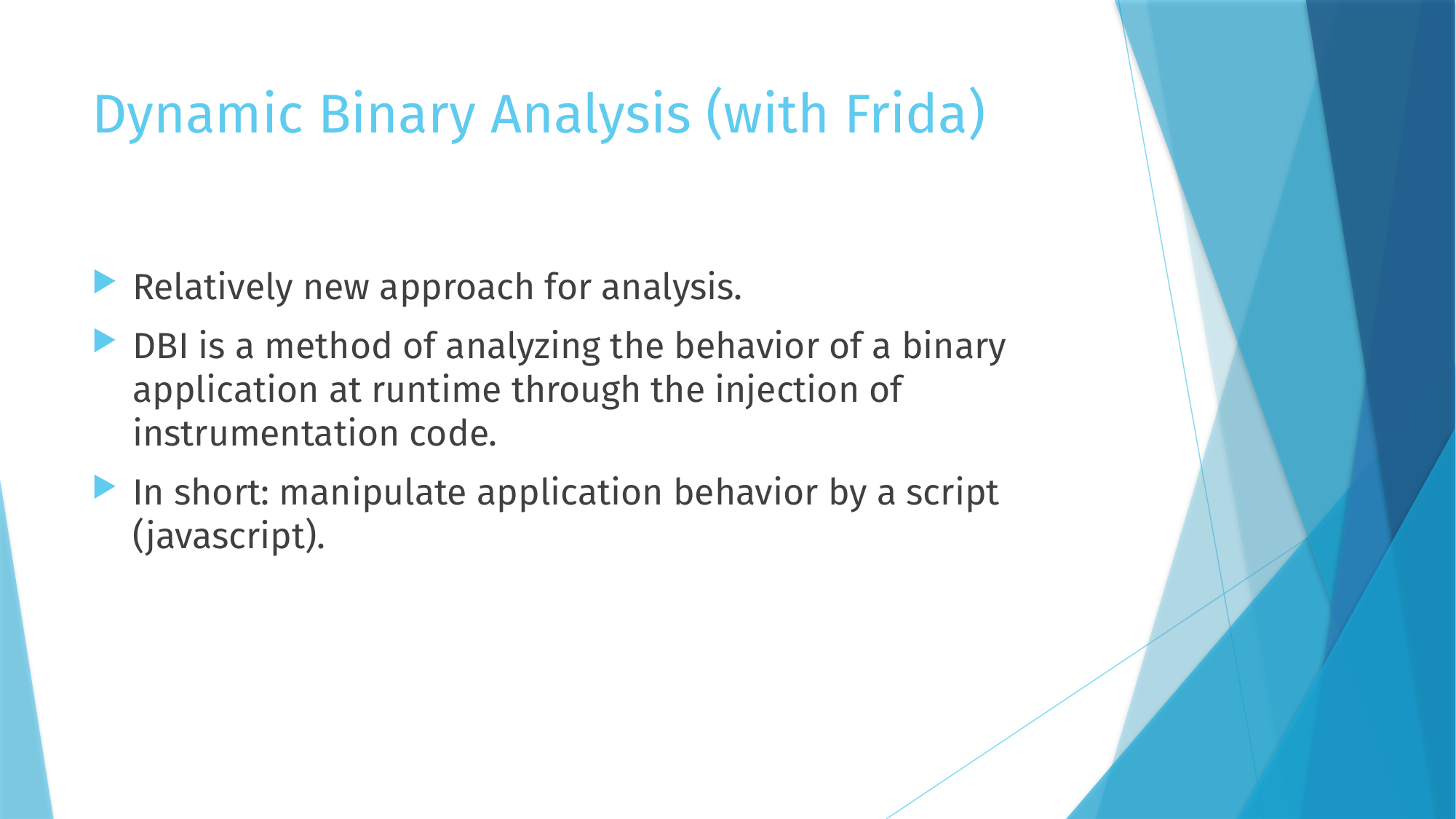

# Dynamic Binary Analysis (with Frida)
Relatively new approach for analysis.
DBI is a method of analyzing the behavior of a binary application at runtime through the injection of instrumentation code.
In short: manipulate application behavior by a script (javascript).